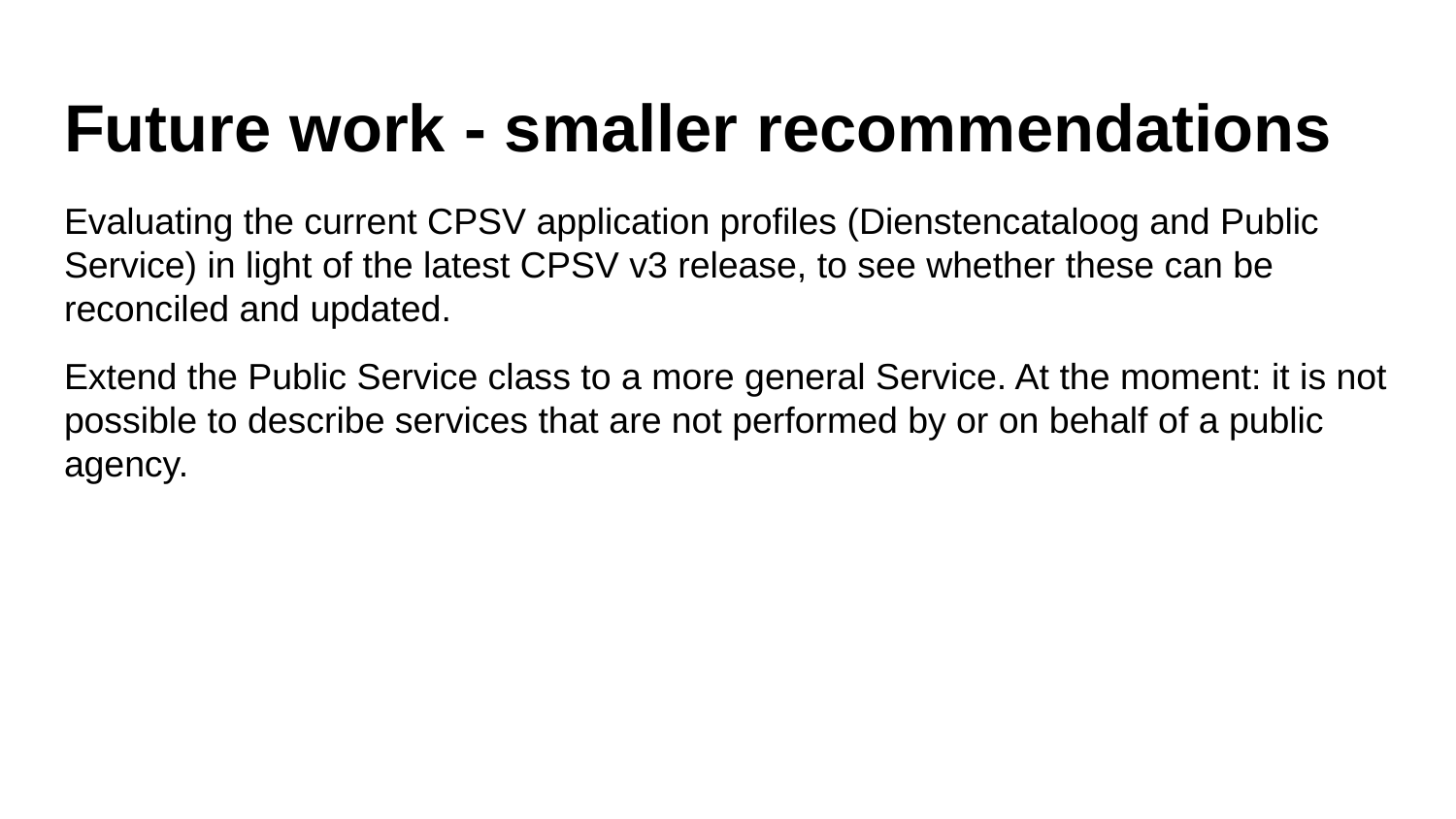

# Future work - smaller recommendations
Evaluating the current CPSV application profiles (Dienstencataloog and Public Service) in light of the latest CPSV v3 release, to see whether these can be reconciled and updated.
Extend the Public Service class to a more general Service. At the moment: it is not possible to describe services that are not performed by or on behalf of a public agency.